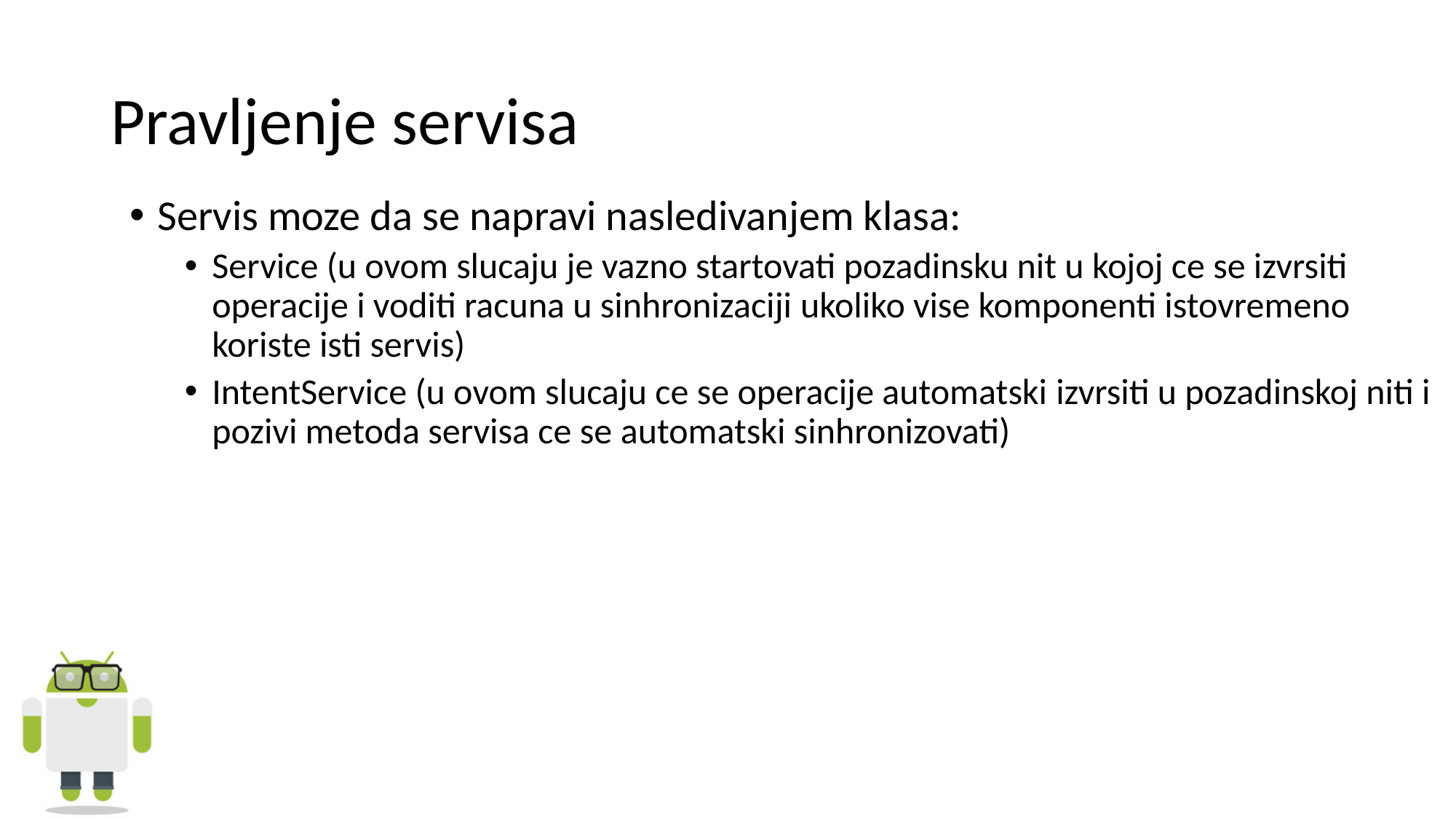

# Pravljenje servisa
Servis moze da se napravi nasledivanjem klasa:
Service (u ovom slucaju je vazno startovati pozadinsku nit u kojoj ce se izvrsiti operacije i voditi racuna u sinhronizaciji ukoliko vise komponenti istovremeno koriste isti servis)
IntentService (u ovom slucaju ce se operacije automatski izvrsiti u pozadinskoj niti i pozivi metoda servisa ce se automatski sinhronizovati)